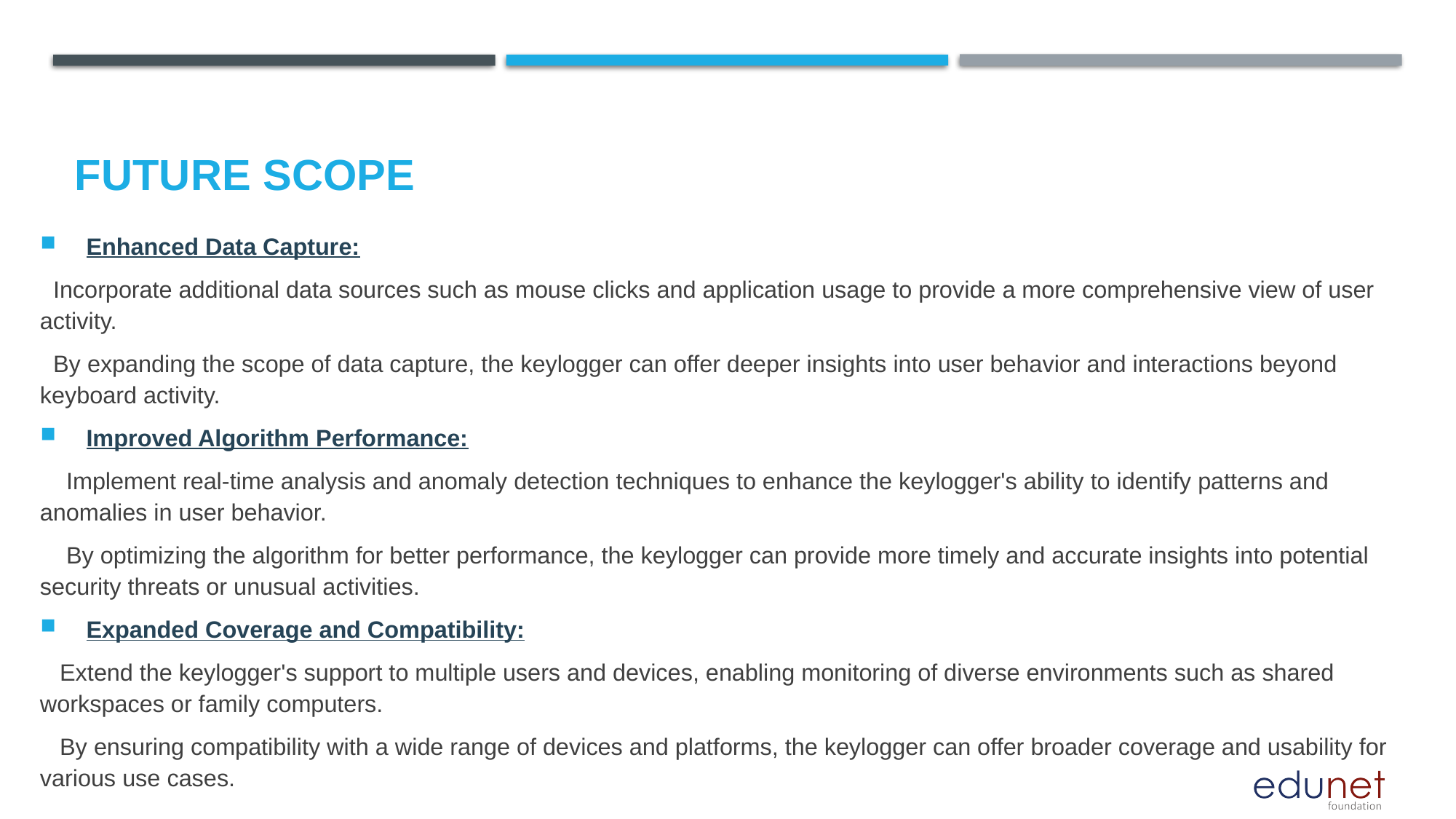

Future scope
Enhanced Data Capture:
  Incorporate additional data sources such as mouse clicks and application usage to provide a more comprehensive view of user activity.
  By expanding the scope of data capture, the keylogger can offer deeper insights into user behavior and interactions beyond keyboard activity.
Improved Algorithm Performance:
    Implement real-time analysis and anomaly detection techniques to enhance the keylogger's ability to identify patterns and anomalies in user behavior.
    By optimizing the algorithm for better performance, the keylogger can provide more timely and accurate insights into potential security threats or unusual activities.
Expanded Coverage and Compatibility:
   Extend the keylogger's support to multiple users and devices, enabling monitoring of diverse environments such as shared workspaces or family computers.
   By ensuring compatibility with a wide range of devices and platforms, the keylogger can offer broader coverage and usability for various use cases.